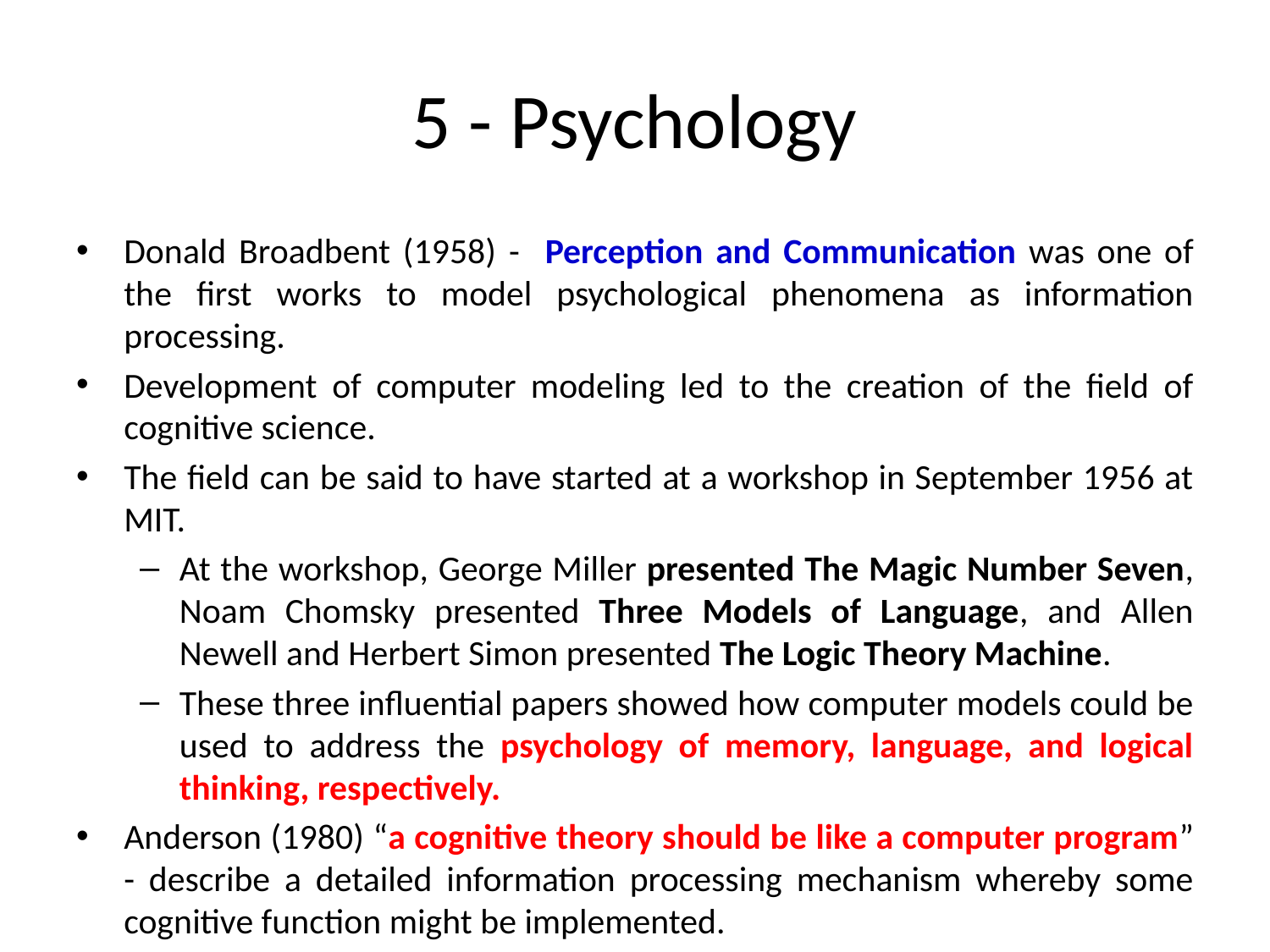

# 5 - Psychology
Donald Broadbent (1958) -  Perception and Communication was one of the first works to model psychological phenomena as information processing.
Development of computer modeling led to the creation of the field of cognitive science.
The field can be said to have started at a workshop in September 1956 at MIT.
At the workshop, George Miller presented The Magic Number Seven, Noam Chomsky presented Three Models of Language, and Allen Newell and Herbert Simon presented The Logic Theory Machine.
These three influential papers showed how computer models could be used to address the psychology of memory, language, and logical thinking, respectively.
Anderson (1980) “a cognitive theory should be like a computer program” - describe a detailed information processing mechanism whereby some cognitive function might be implemented.